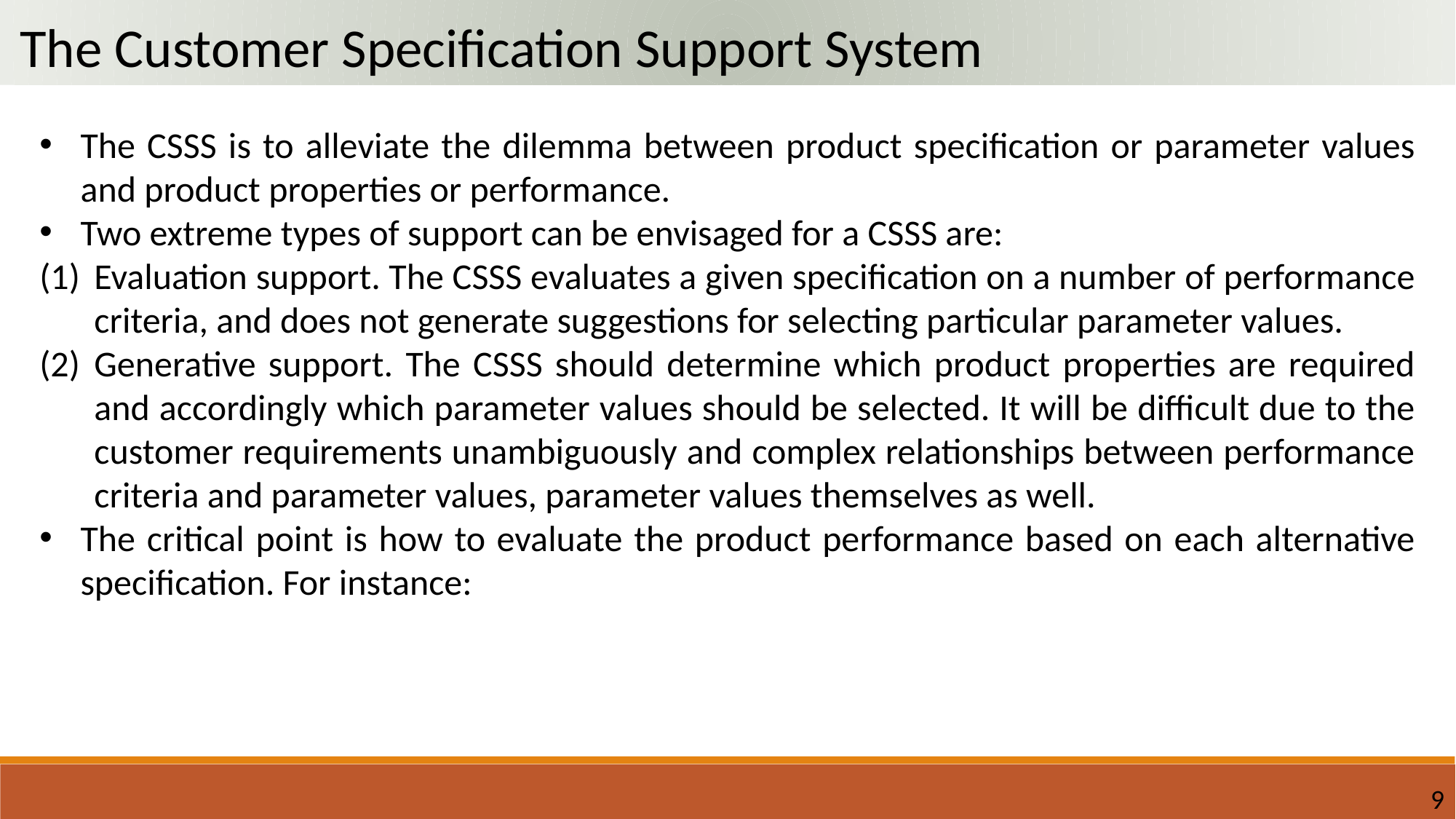

The Customer Specification Support System
The CSSS is to alleviate the dilemma between product specification or parameter values and product properties or performance.
Two extreme types of support can be envisaged for a CSSS are:
Evaluation support. The CSSS evaluates a given specification on a number of performance criteria, and does not generate suggestions for selecting particular parameter values.
Generative support. The CSSS should determine which product properties are required and accordingly which parameter values should be selected. It will be difficult due to the customer requirements unambiguously and complex relationships between performance criteria and parameter values, parameter values themselves as well.
The critical point is how to evaluate the product performance based on each alternative specification. For instance:
9